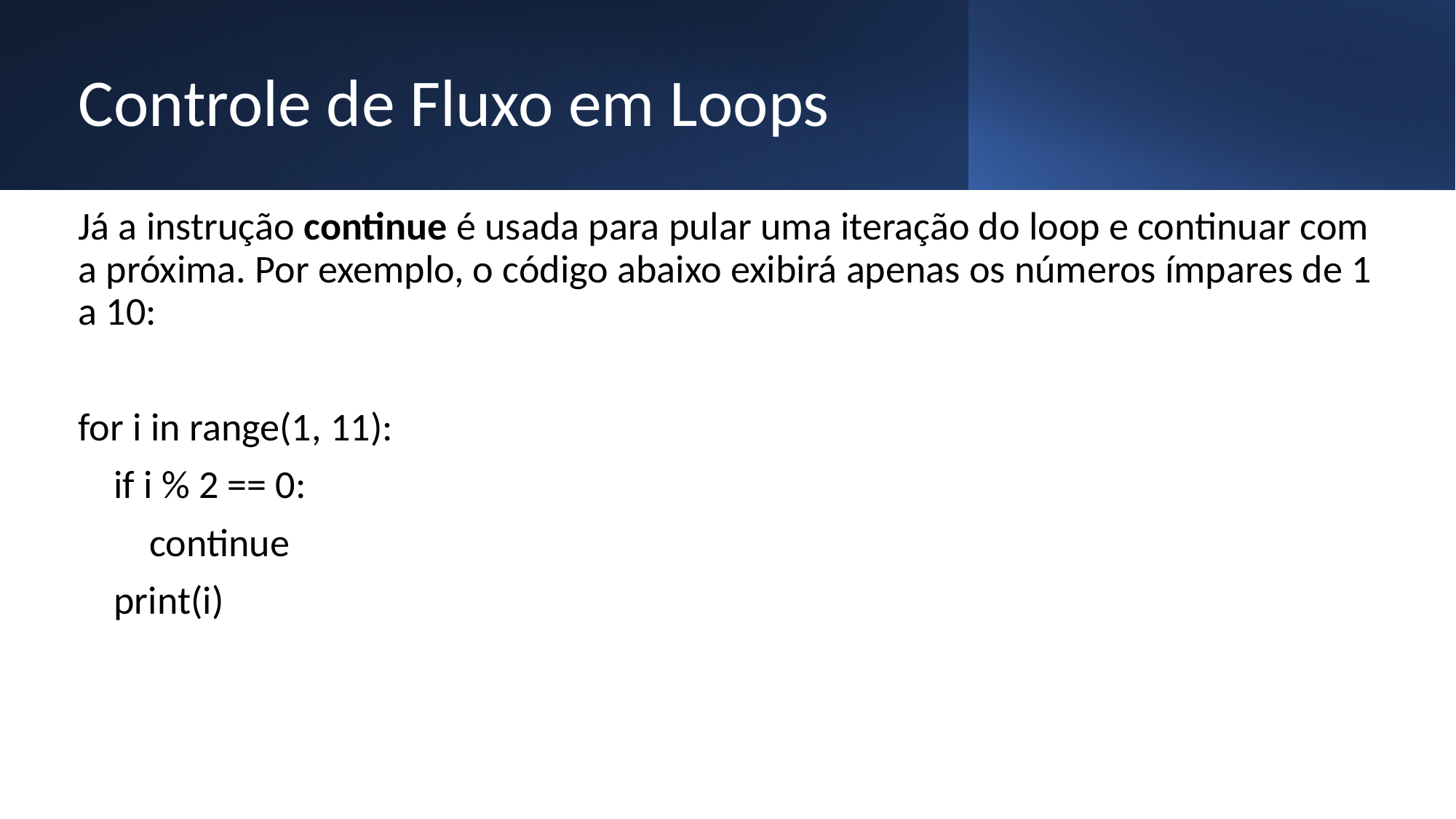

# Controle de Fluxo em Loops
Já a instrução continue é usada para pular uma iteração do loop e continuar com a próxima. Por exemplo, o código abaixo exibirá apenas os números ímpares de 1 a 10:

for i in range(1, 11):
    if i % 2 == 0:
        continue
    print(i)